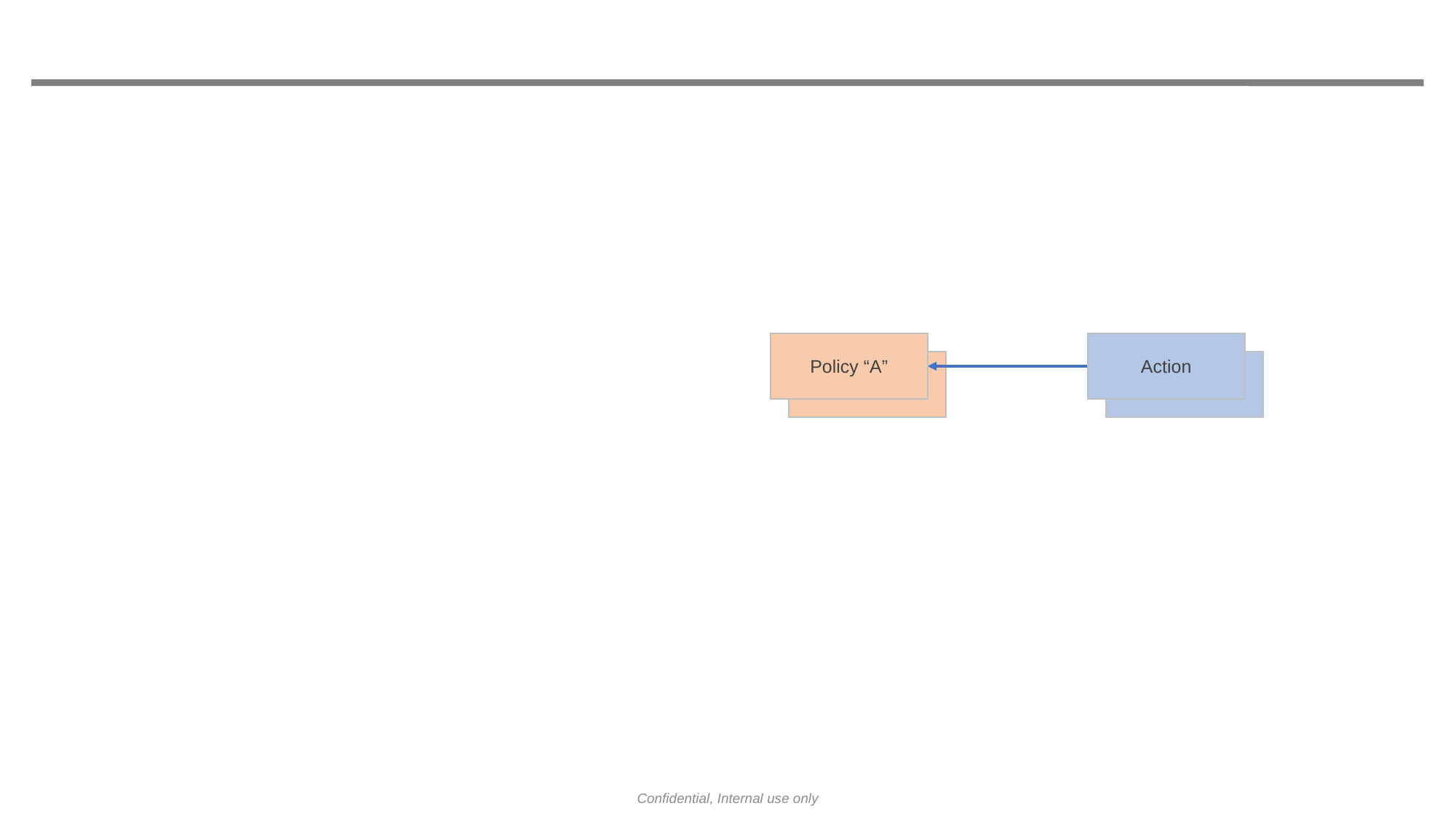

#
Policy “A”
Action
Policy
Action
Confidential, Internal use only